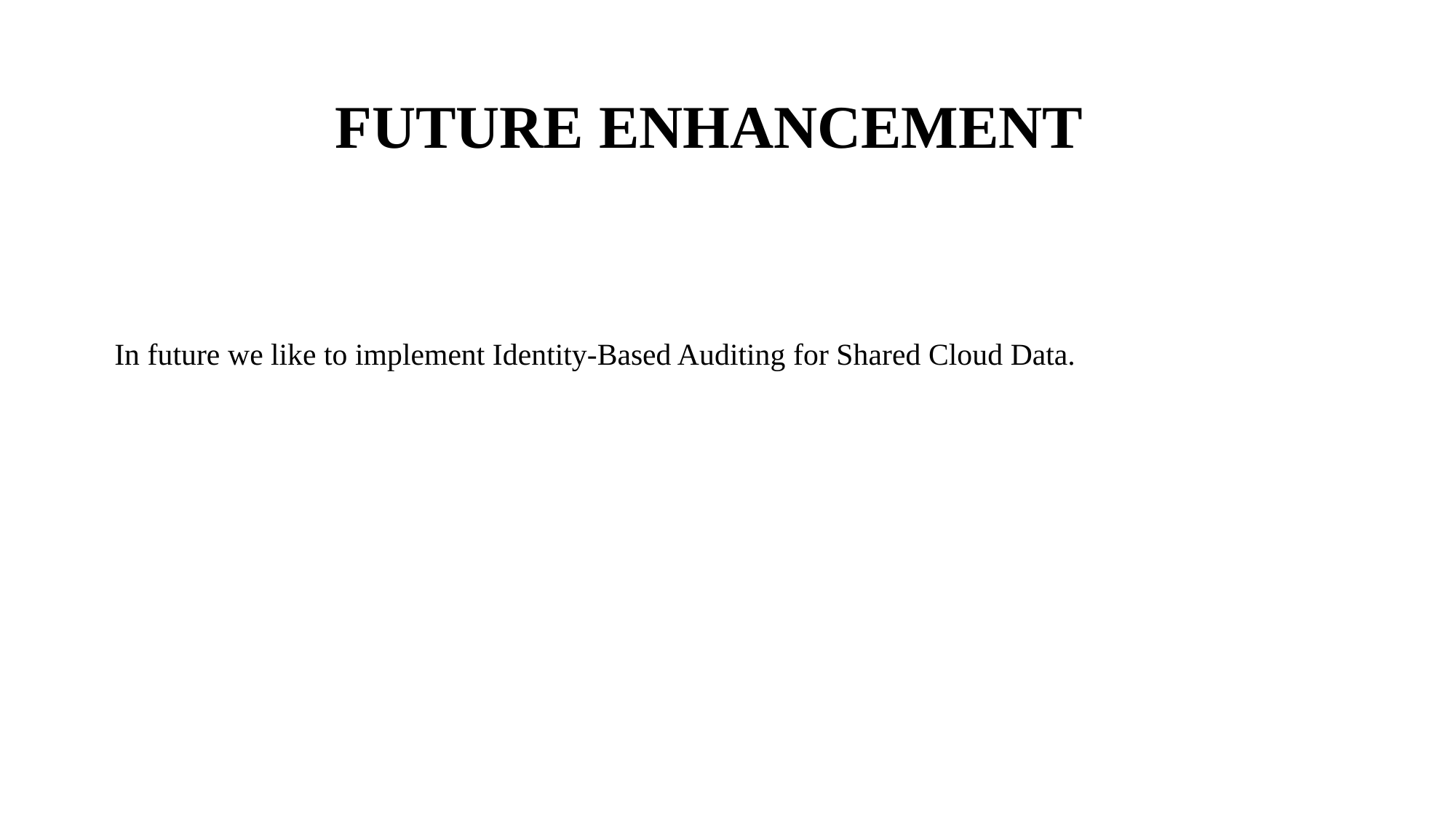

# FUTURE ENHANCEMENT
In future we like to implement Identity-Based Auditing for Shared Cloud Data.